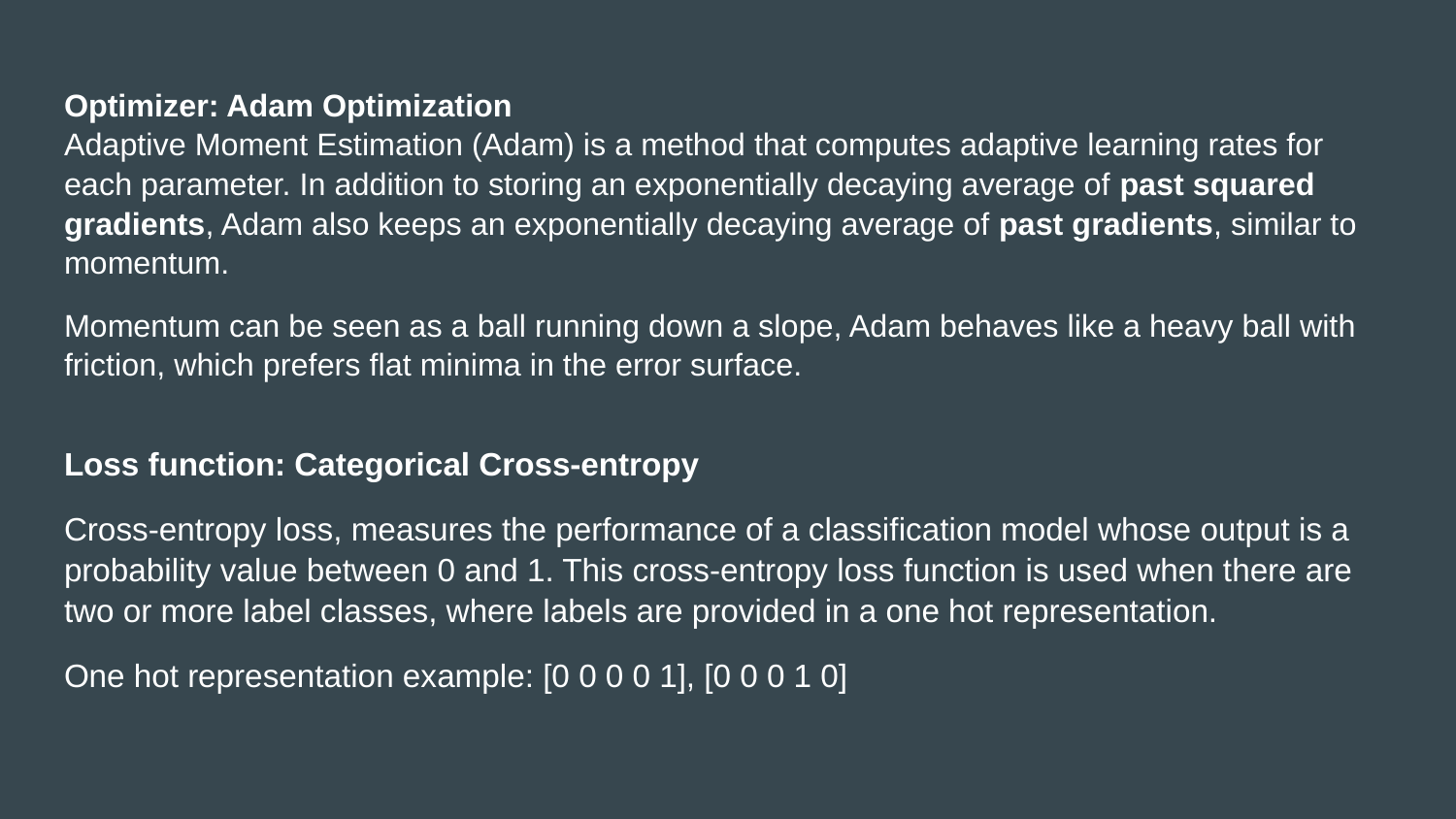

Optimizer: Adam Optimization
Adaptive Moment Estimation (Adam) is a method that computes adaptive learning rates for each parameter. In addition to storing an exponentially decaying average of past squared gradients, Adam also keeps an exponentially decaying average of past gradients, similar to momentum.
Momentum can be seen as a ball running down a slope, Adam behaves like a heavy ball with friction, which prefers flat minima in the error surface.
Loss function: Categorical Cross-entropy
Cross-entropy loss, measures the performance of a classification model whose output is a probability value between 0 and 1. This cross-entropy loss function is used when there are two or more label classes, where labels are provided in a one hot representation.
One hot representation example: [0 0 0 0 1], [0 0 0 1 0]